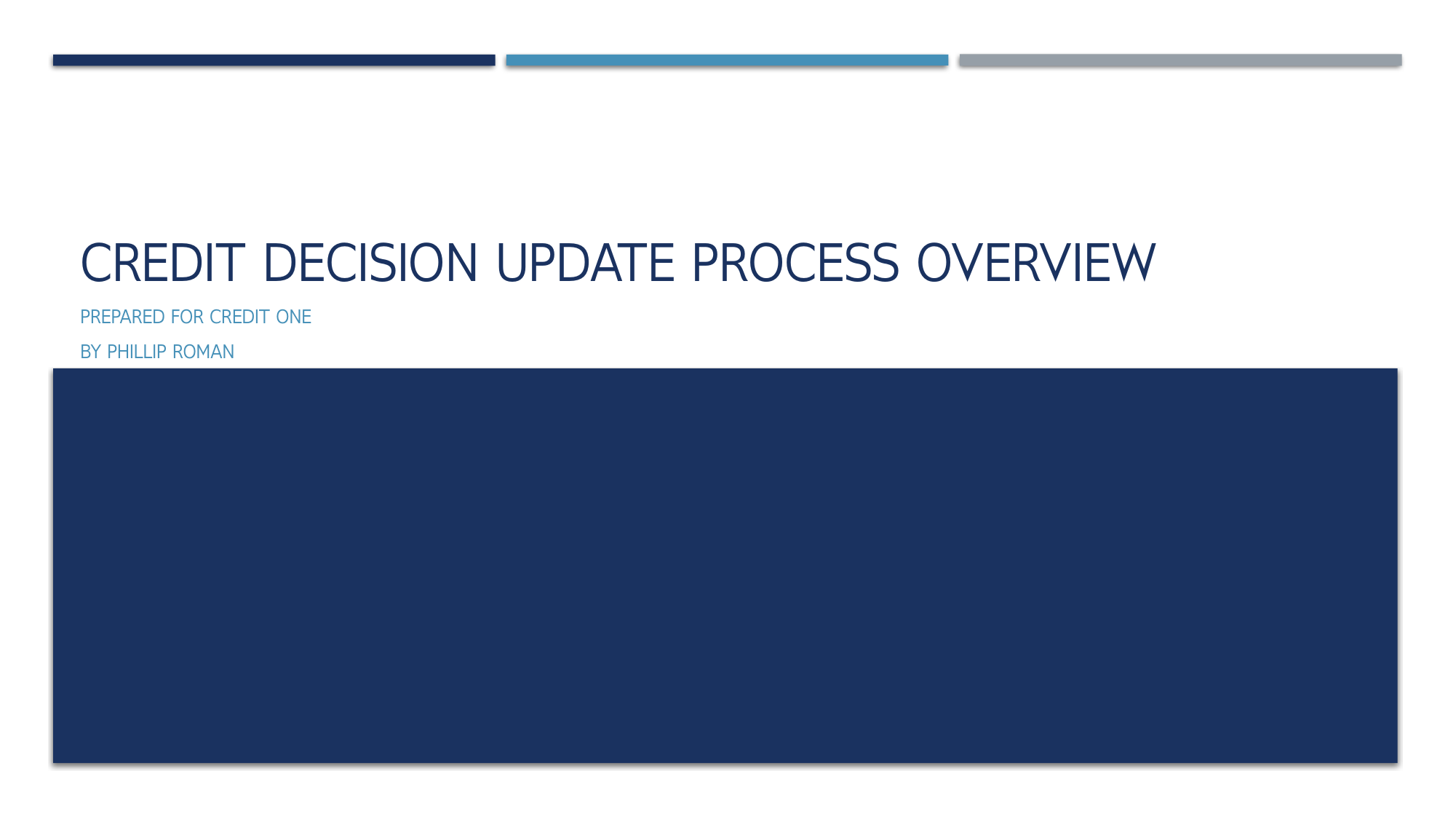

# Credit Decision Update Process Overview
Prepared for Credit One
By Phillip Roman